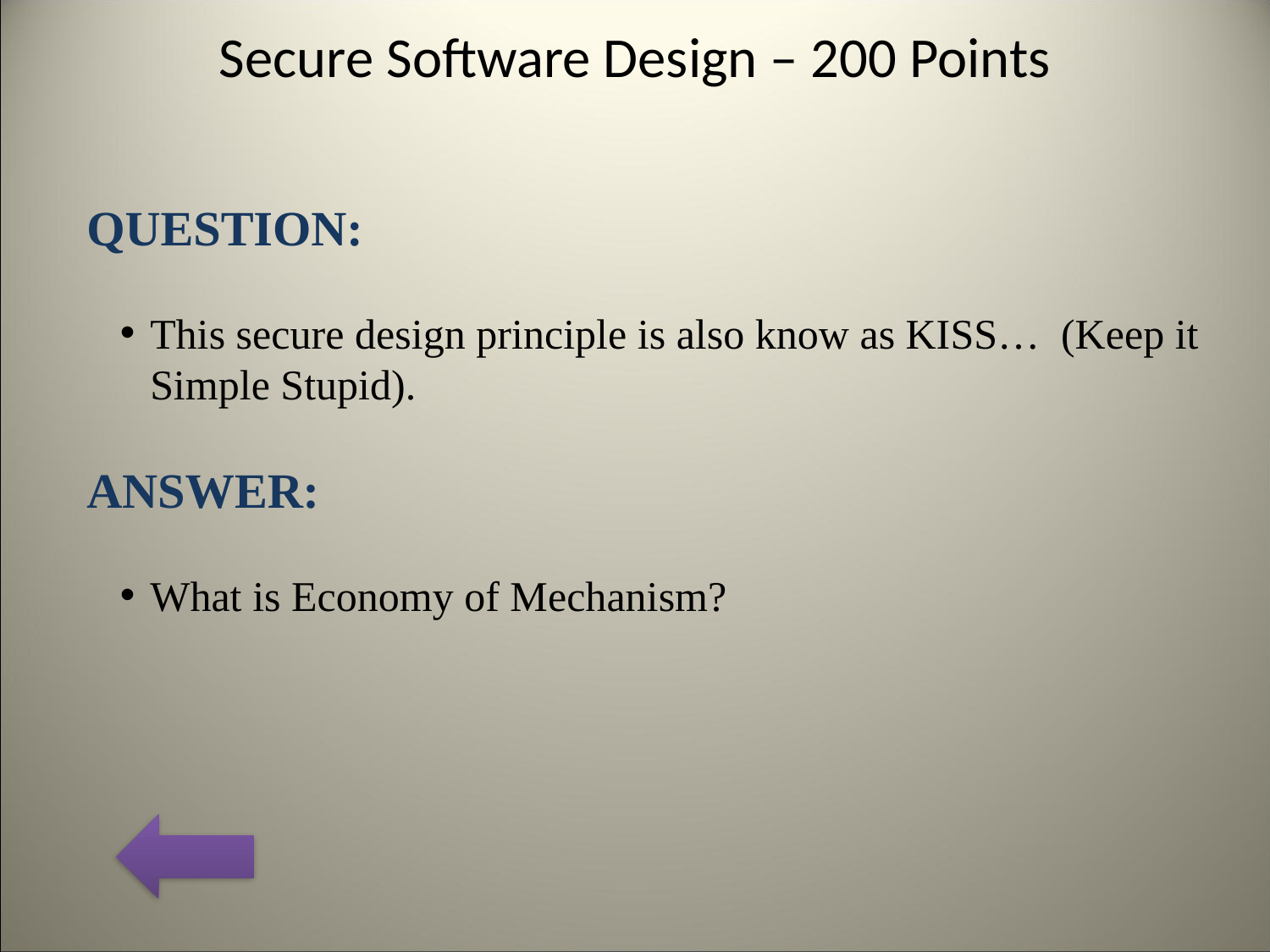

# Secure Software Design – 200 Points
QUESTION:

This secure design principle is also know as KISS…  (Keep it Simple Stupid).

ANSWER:

What is Economy of Mechanism?